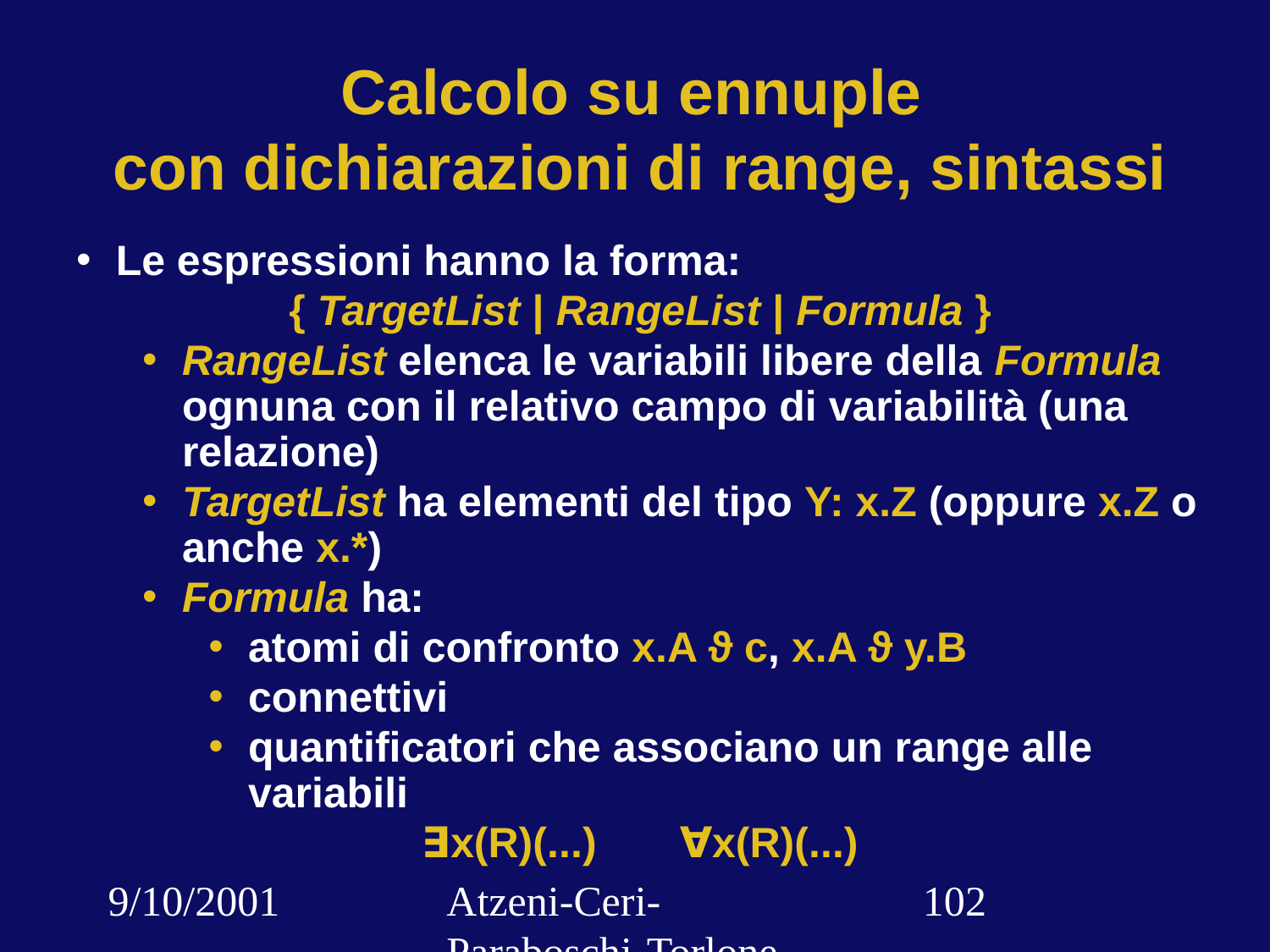

# Calcolo su ennuple con dichiarazioni di range, sintassi
Le espressioni hanno la forma:
{ TargetList | RangeList | Formula }
RangeList elenca le variabili libere della Formula ognuna con il relativo campo di variabilità (una relazione)
TargetList ha elementi del tipo Y: x.Z (oppure x.Z o anche x.*)
Formula ha:
atomi di confronto x.A ϑ c, x.A ϑ y.B
connettivi
quantificatori che associano un range alle variabili
∃x(R)(...)       ∀x(R)(...)

9/10/2001
Atzeni-Ceri-Paraboschi-Torlone, Basi di dati, Capitolo 3
102